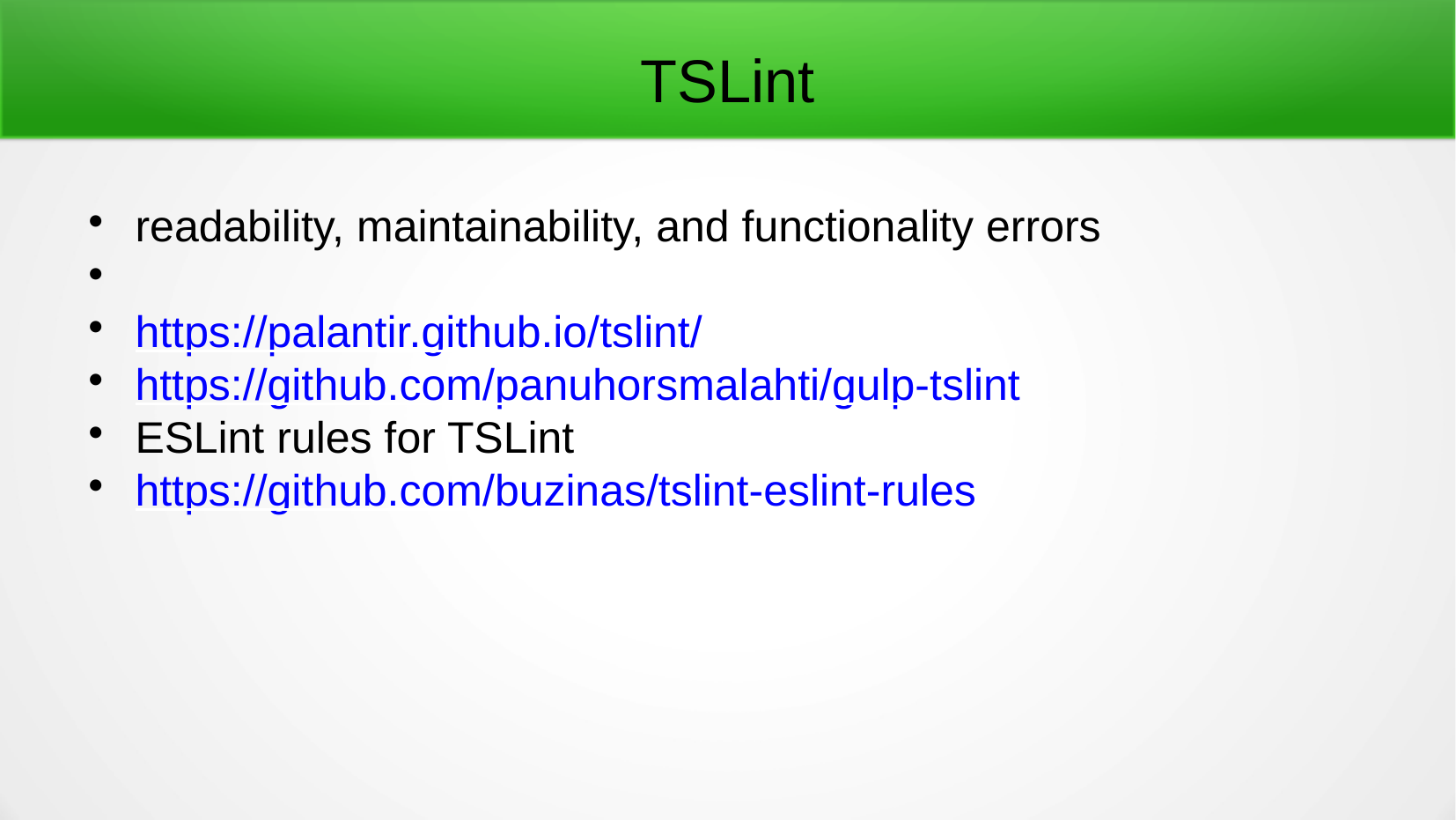

TSLint
readability, maintainability, and functionality errors

https://palantir.github.io/tslint/
https://github.com/panuhorsmalahti/gulp-tslint
ESLint rules for TSLint
https://github.com/buzinas/tslint-eslint-rules